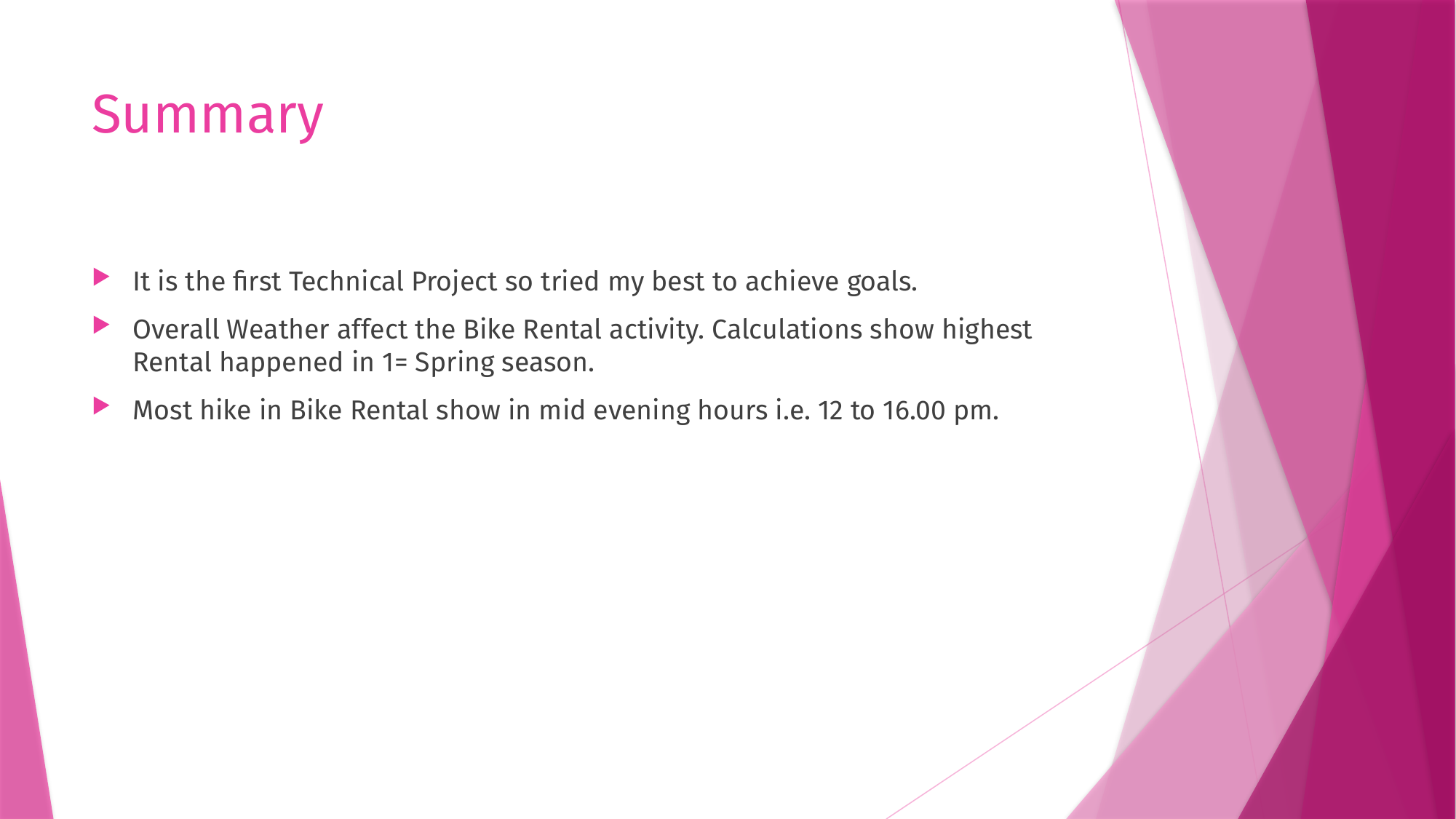

# Summary
It is the first Technical Project so tried my best to achieve goals.
Overall Weather affect the Bike Rental activity. Calculations show highest Rental happened in 1= Spring season.
Most hike in Bike Rental show in mid evening hours i.e. 12 to 16.00 pm.